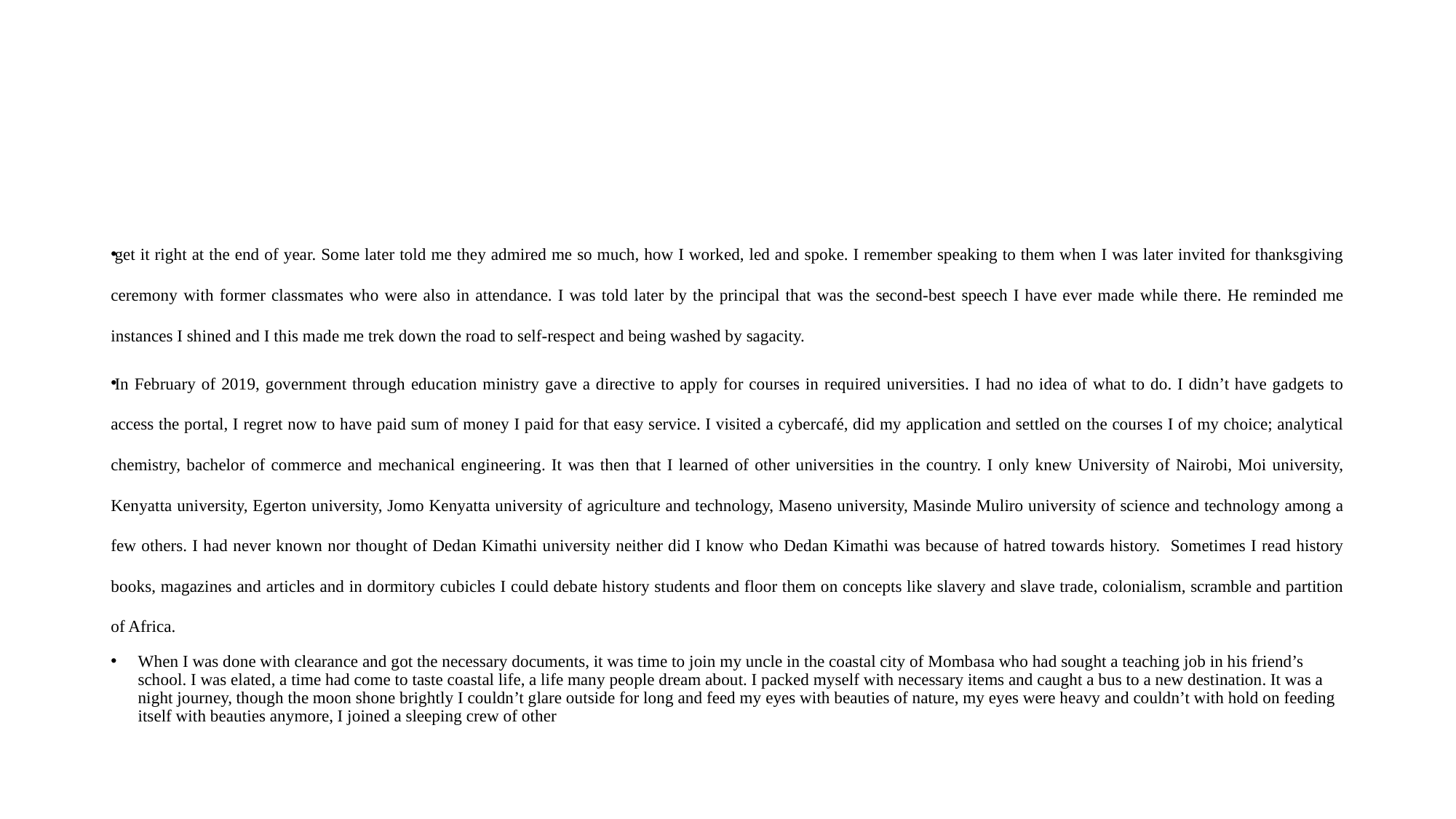

#
get it right at the end of year. Some later told me they admired me so much, how I worked, led and spoke. I remember speaking to them when I was later invited for thanksgiving ceremony with former classmates who were also in attendance. I was told later by the principal that was the second-best speech I have ever made while there. He reminded me instances I shined and I this made me trek down the road to self-respect and being washed by sagacity.
In February of 2019, government through education ministry gave a directive to apply for courses in required universities. I had no idea of what to do. I didn’t have gadgets to access the portal, I regret now to have paid sum of money I paid for that easy service. I visited a cybercafé, did my application and settled on the courses I of my choice; analytical chemistry, bachelor of commerce and mechanical engineering. It was then that I learned of other universities in the country. I only knew University of Nairobi, Moi university, Kenyatta university, Egerton university, Jomo Kenyatta university of agriculture and technology, Maseno university, Masinde Muliro university of science and technology among a few others. I had never known nor thought of Dedan Kimathi university neither did I know who Dedan Kimathi was because of hatred towards history.  Sometimes I read history books, magazines and articles and in dormitory cubicles I could debate history students and floor them on concepts like slavery and slave trade, colonialism, scramble and partition of Africa.
When I was done with clearance and got the necessary documents, it was time to join my uncle in the coastal city of Mombasa who had sought a teaching job in his friend’s school. I was elated, a time had come to taste coastal life, a life many people dream about. I packed myself with necessary items and caught a bus to a new destination. It was a night journey, though the moon shone brightly I couldn’t glare outside for long and feed my eyes with beauties of nature, my eyes were heavy and couldn’t with hold on feeding itself with beauties anymore, I joined a sleeping crew of other